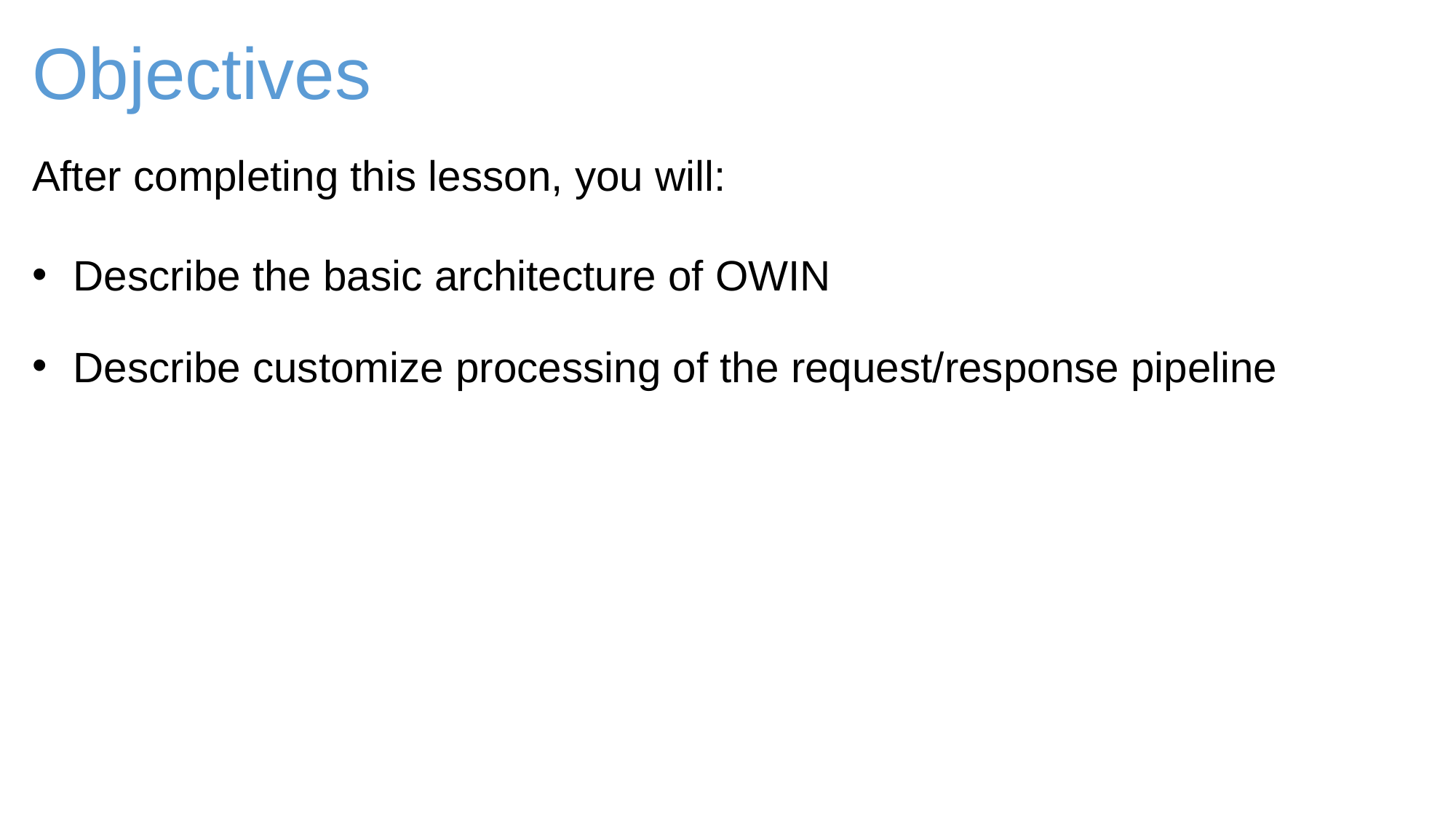

Describe the basic architecture of OWIN
Describe customize processing of the request/response pipeline